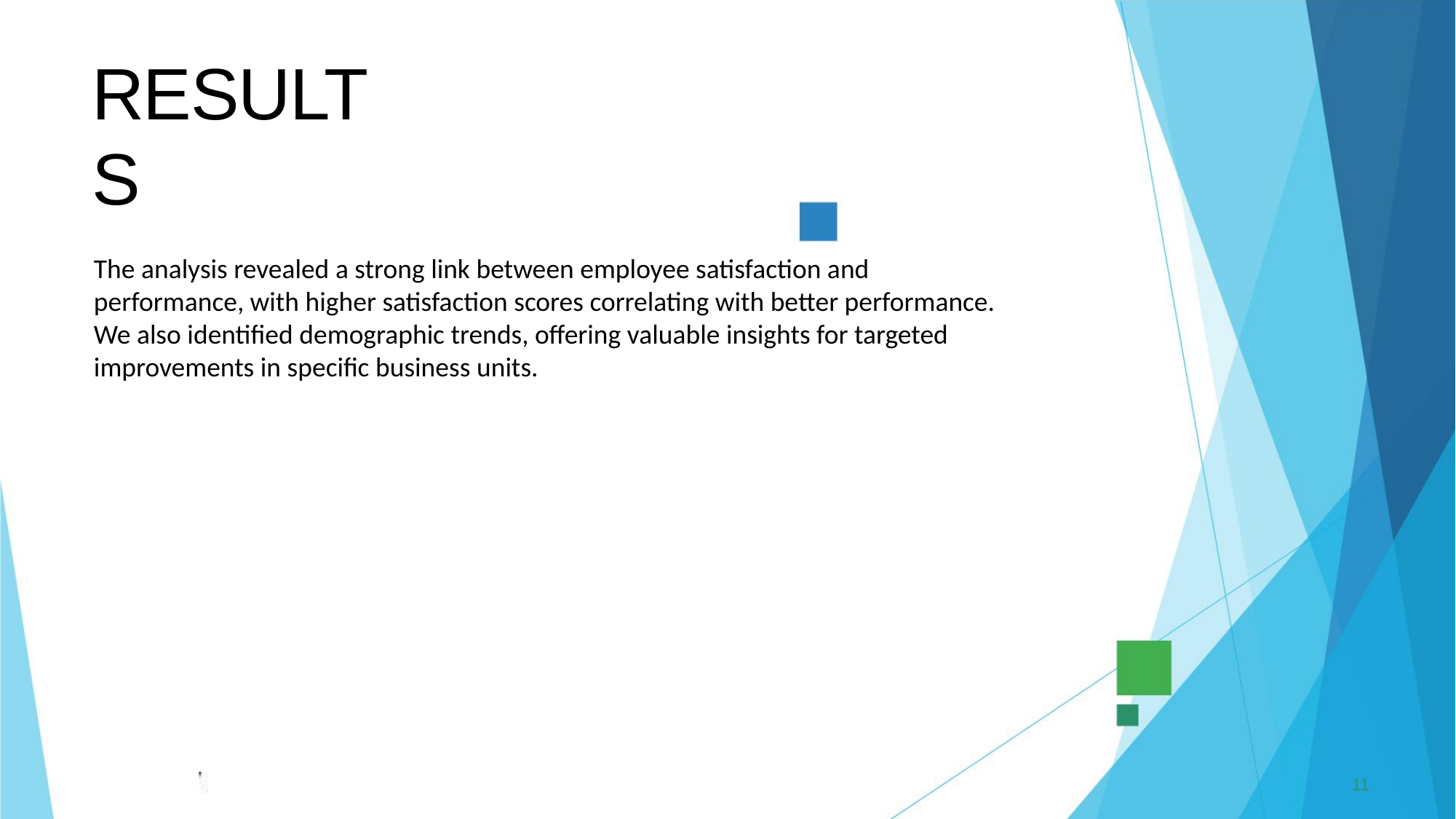

RESULTS
The analysis revealed a strong link between employee satisfaction and
performance, with higher satisfaction scores correlating with better performance.
We also identified demographic trends, offering valuable insights for targeted
improvements in specific business units.

11